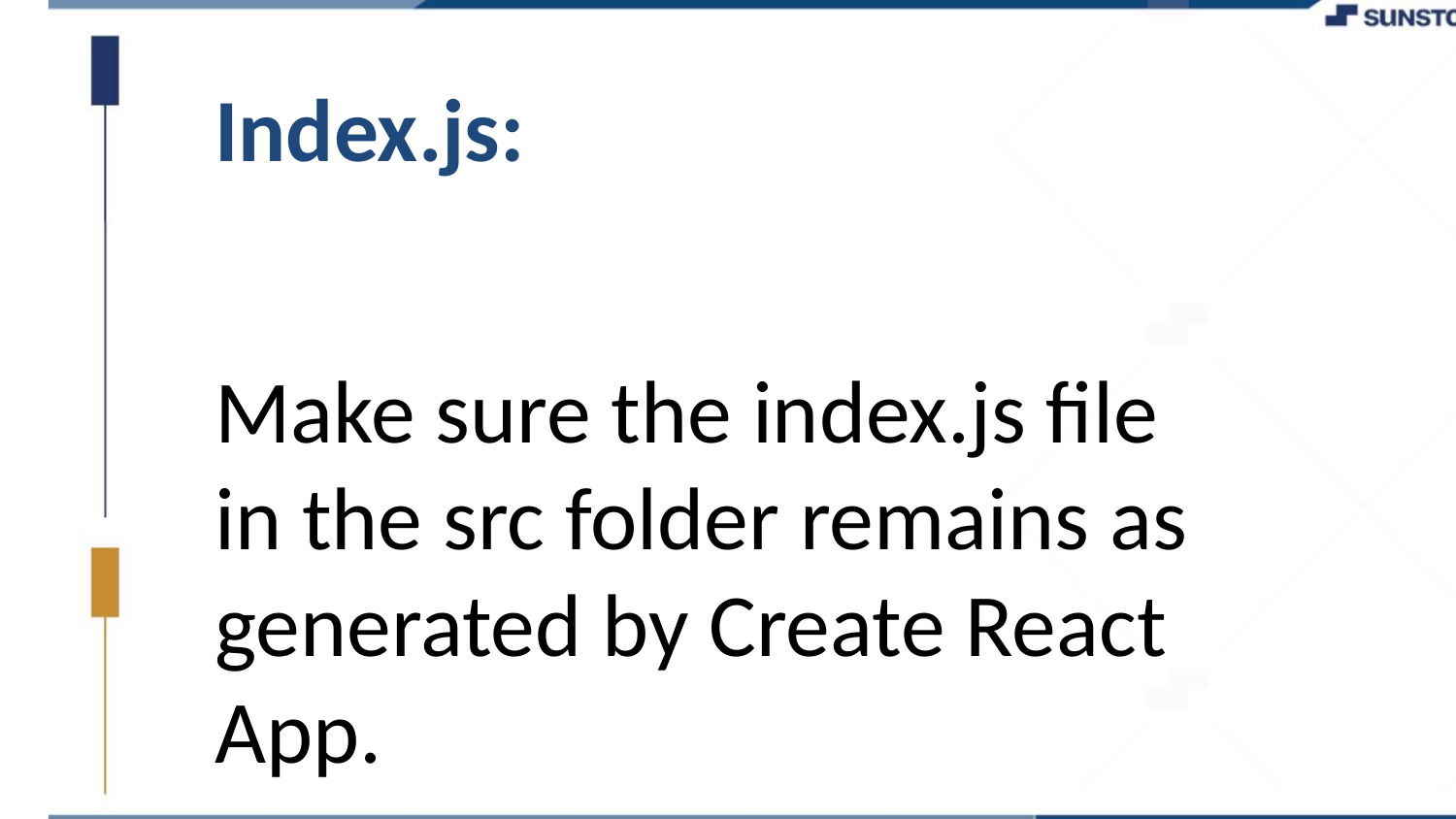

Index.js:

Make sure the index.js file in the src folder remains as generated by Create React App.